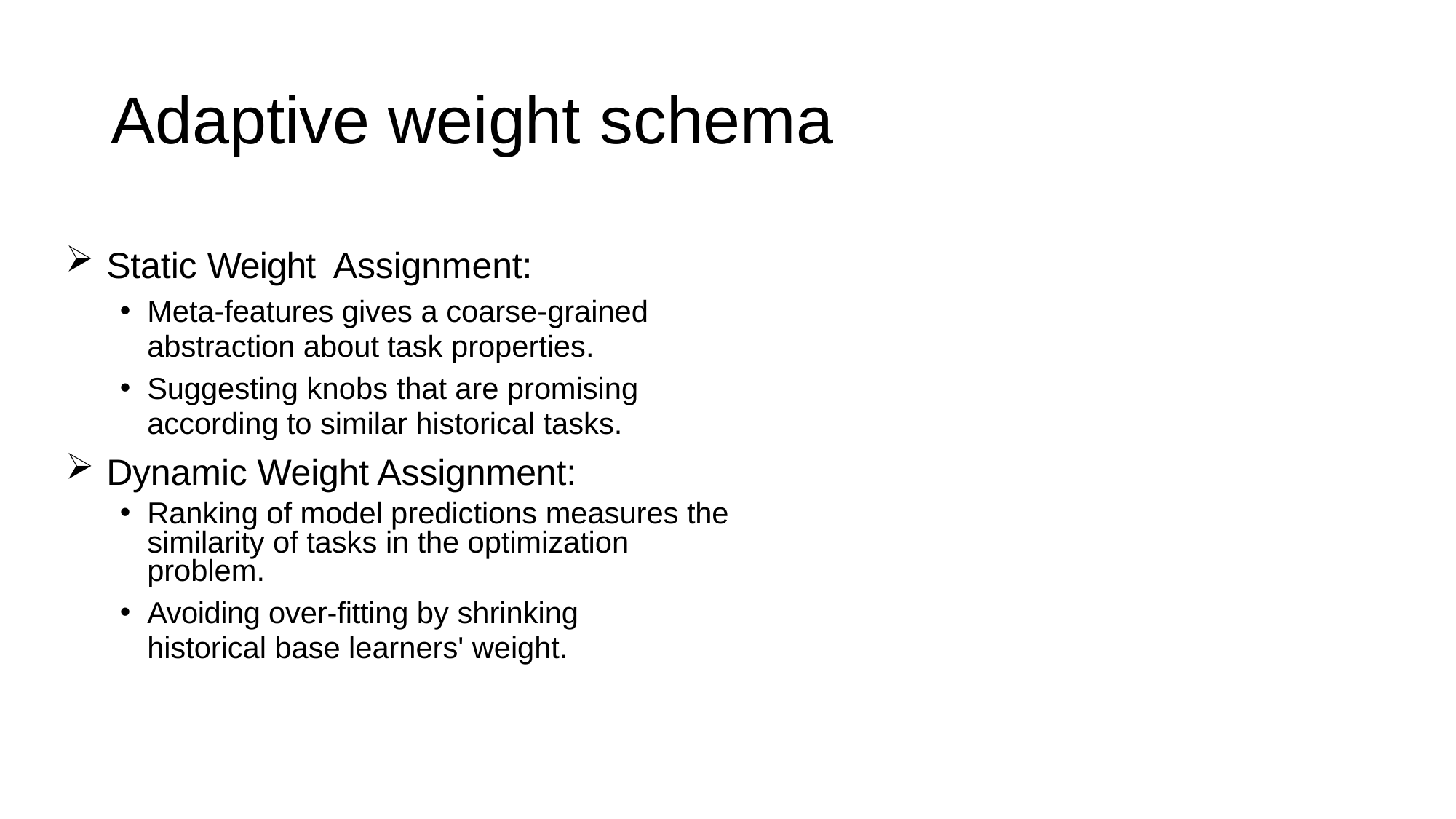

# Adaptive weight schema
Static Weight  Assignment:
Meta-features gives a coarse-grained  abstraction about task properties.
Suggesting knobs that are promising  according to similar historical tasks.
Dynamic Weight Assignment:
Ranking of model predictions measures the similarity of tasks in the optimization  problem.
Avoiding over-fitting by shrinking  historical base learners' weight.